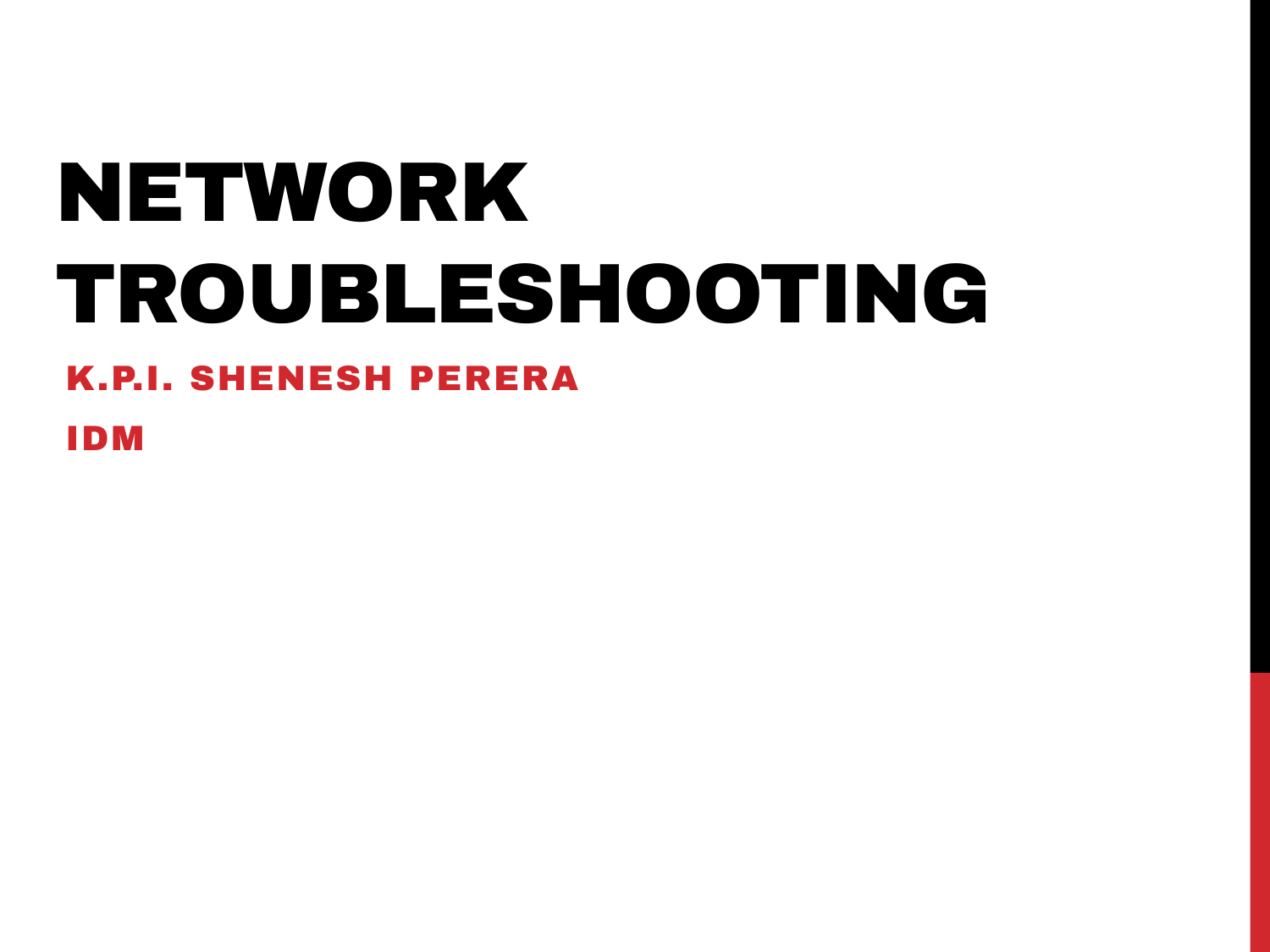

# Network Troubleshooting
K.P.I. Shenesh Perera
IDM